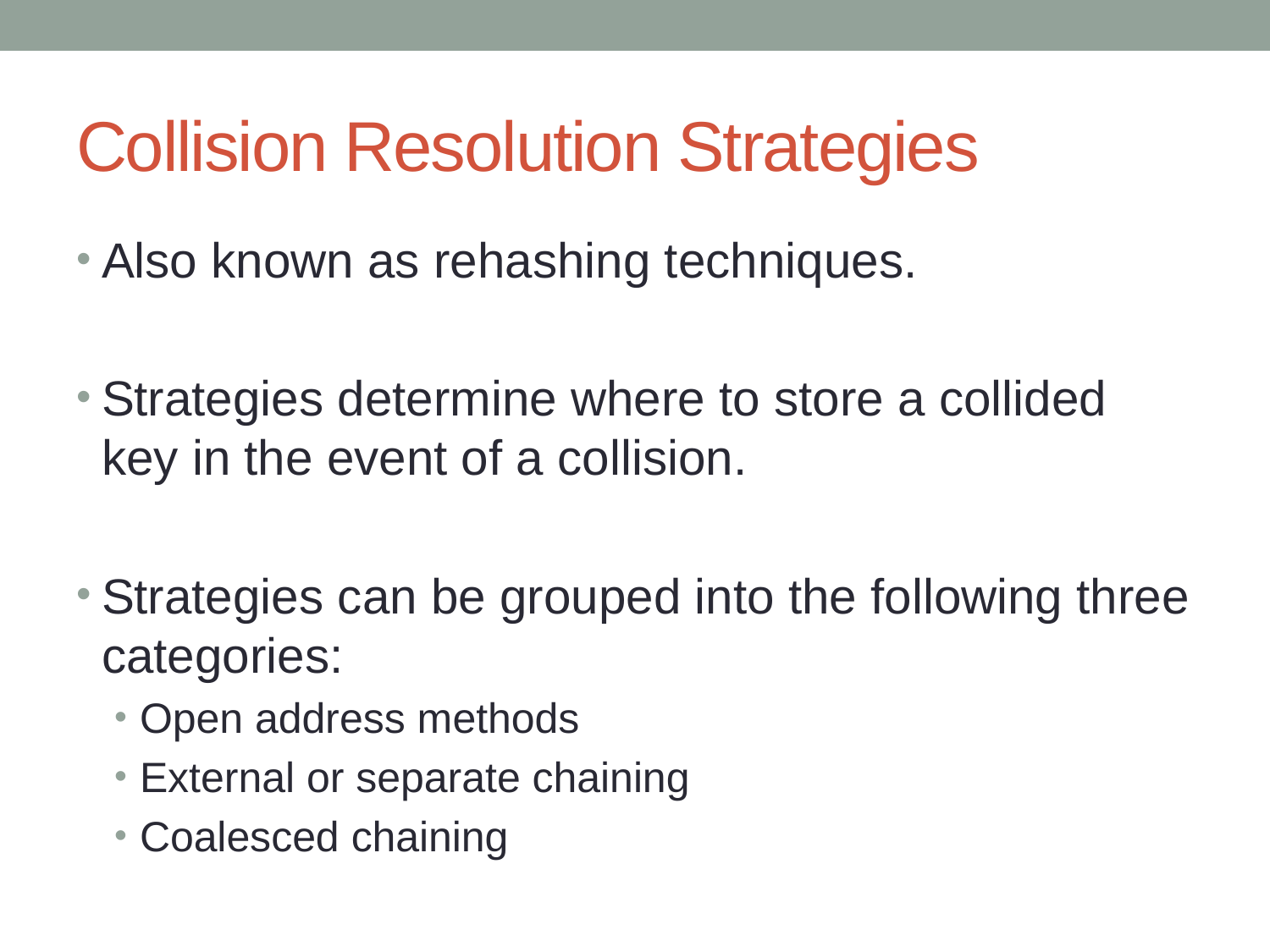

# Collision Resolution Strategies
Also known as rehashing techniques.

Strategies determine where to store a collided key in the event of a collision.

Strategies can be grouped into the following three categories:
Open address methods
External or separate chaining
Coalesced chaining